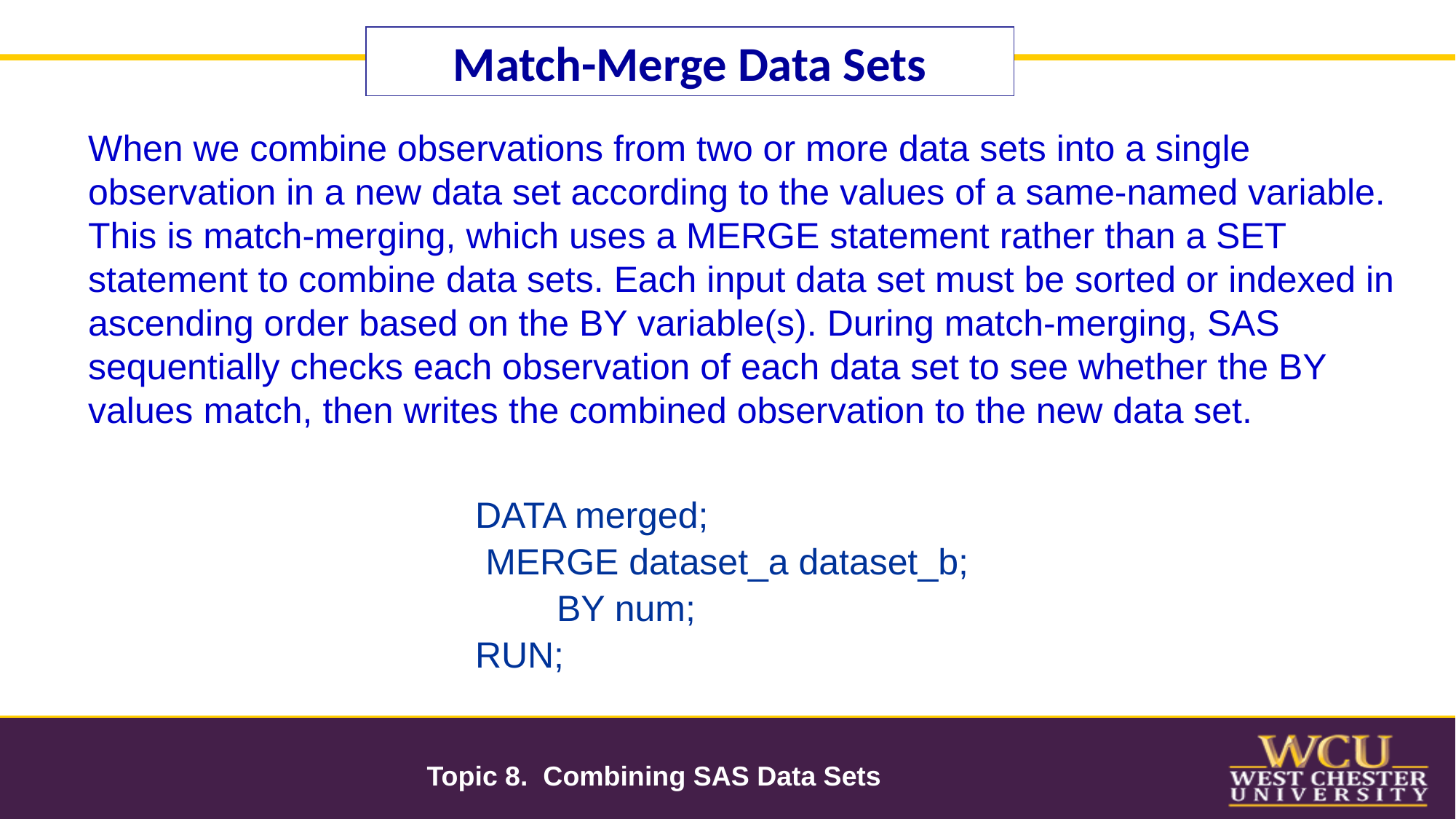

Match-Merge Data Sets
When we combine observations from two or more data sets into a single observation in a new data set according to the values of a same-named variable. This is match-merging, which uses a MERGE statement rather than a SET statement to combine data sets. Each input data set must be sorted or indexed in ascending order based on the BY variable(s). During match-merging, SAS sequentially checks each observation of each data set to see whether the BY values match, then writes the combined observation to the new data set.
DATA merged;
 MERGE dataset_a dataset_b;
        BY num;
RUN;